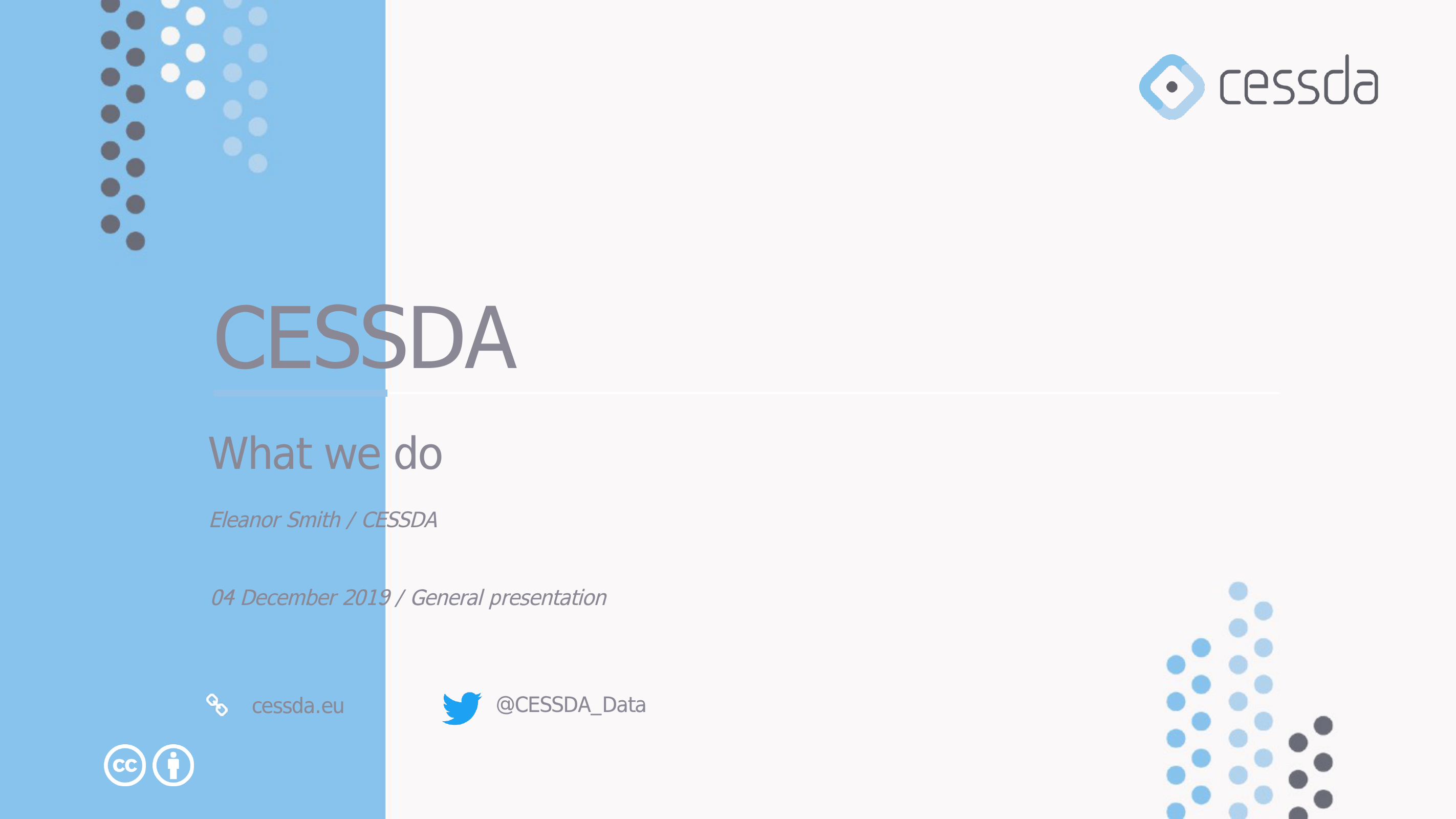

CESSDA
What we do
Eleanor Smith / CESSDA
04 December 2019 / General presentation